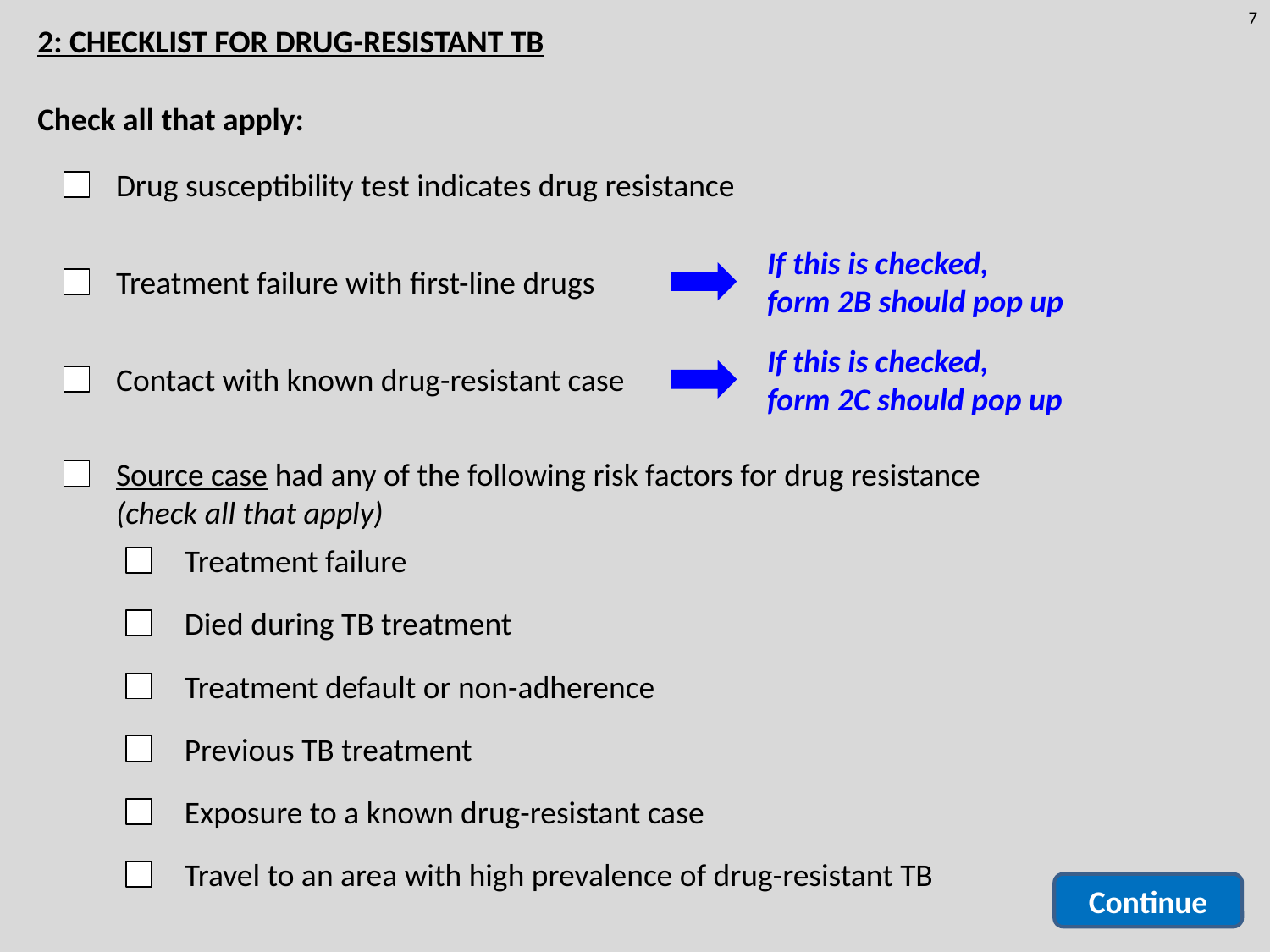

2: CHECKLIST FOR DRUG-RESISTANT TB
Check all that apply:
Drug susceptibility test indicates drug resistance

If this is checked,
form 2B should pop up
Treatment failure with first-line drugs

If this is checked,
form 2C should pop up
Contact with known drug-resistant case

Source case had any of the following risk factors for drug resistance  (check all that apply)

Treatment failure

Died during TB treatment

Treatment default or non-adherence

Previous TB treatment

Exposure to a known drug-resistant case

Travel to an area with high prevalence of drug-resistant TB

Continue